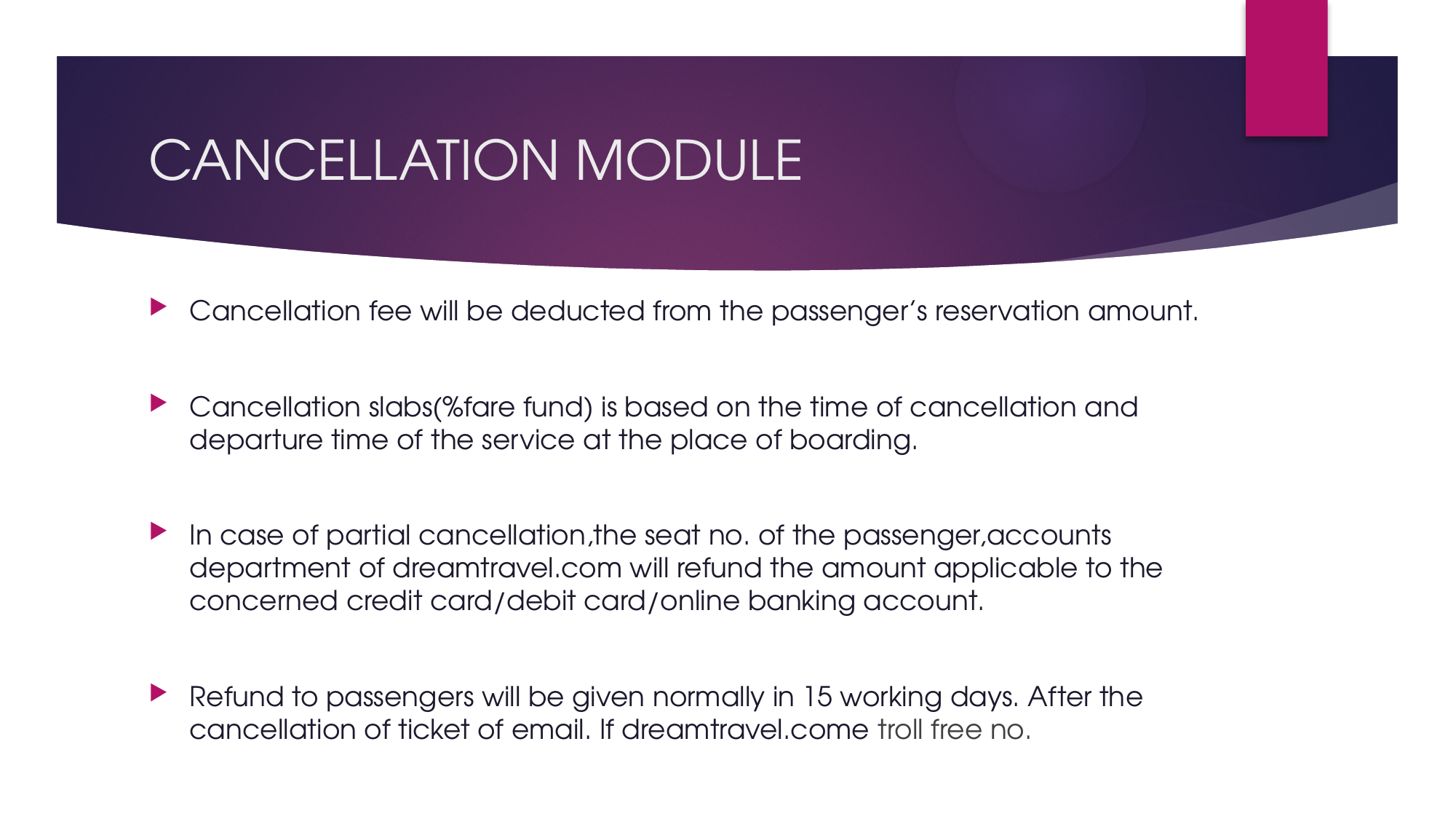

# CANCELLATION MODULE
Cancellation fee will be deducted from the passenger’s reservation amount.

Cancellation slabs(%fare fund) is based on the time of cancellation and departure time of the service at the place of boarding.

In case of partial cancellation,the seat no. of the passenger,accounts department of dreamtravel.com will refund the amount applicable to the concerned credit card/debit card/online banking account.

Refund to passengers will be given normally in 15 working days. After the cancellation of ticket of email. If dreamtravel.come troll free no.